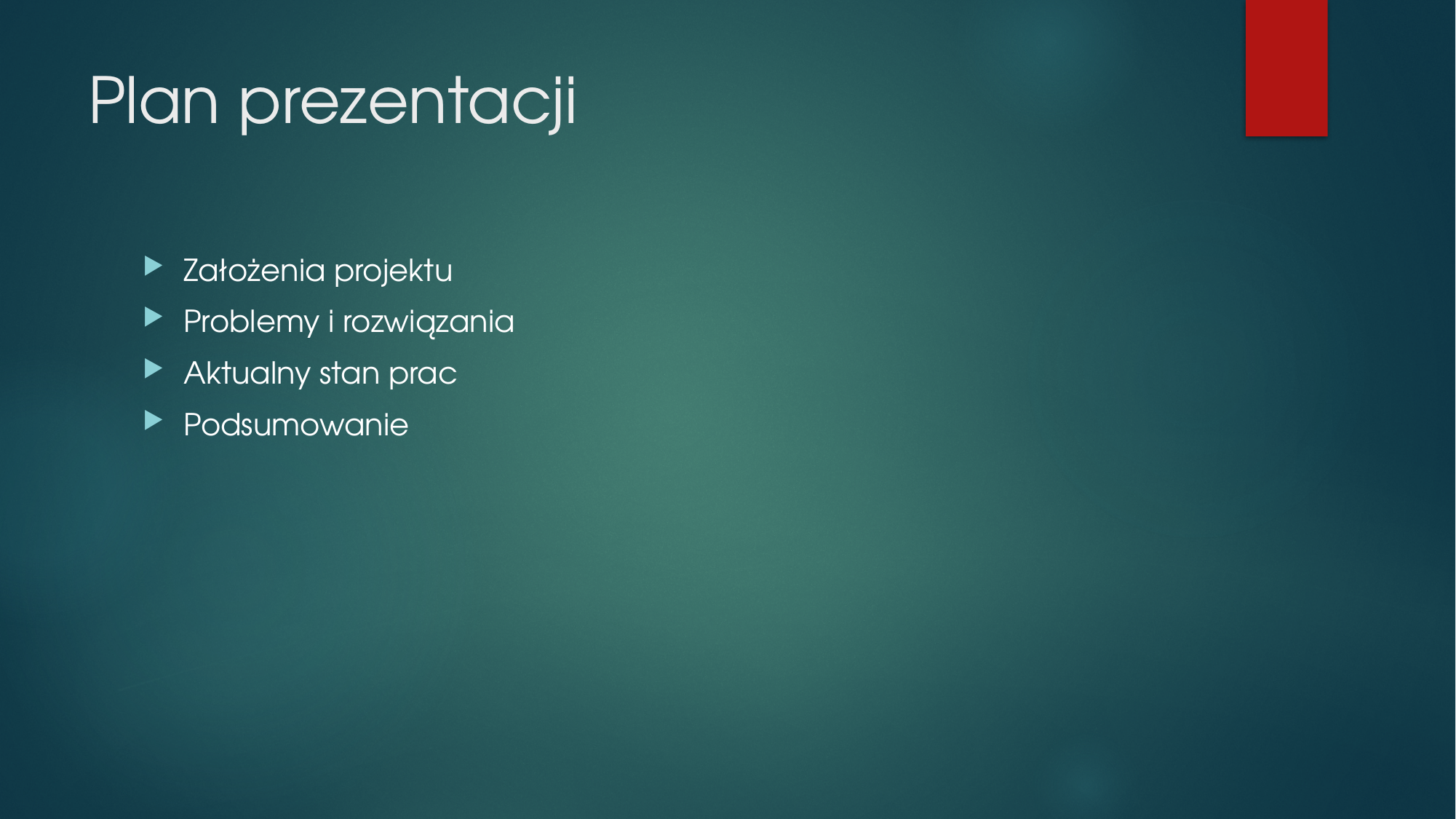

# Plan prezentacji
Założenia projektu
Problemy i rozwiązania
Aktualny stan prac
Podsumowanie